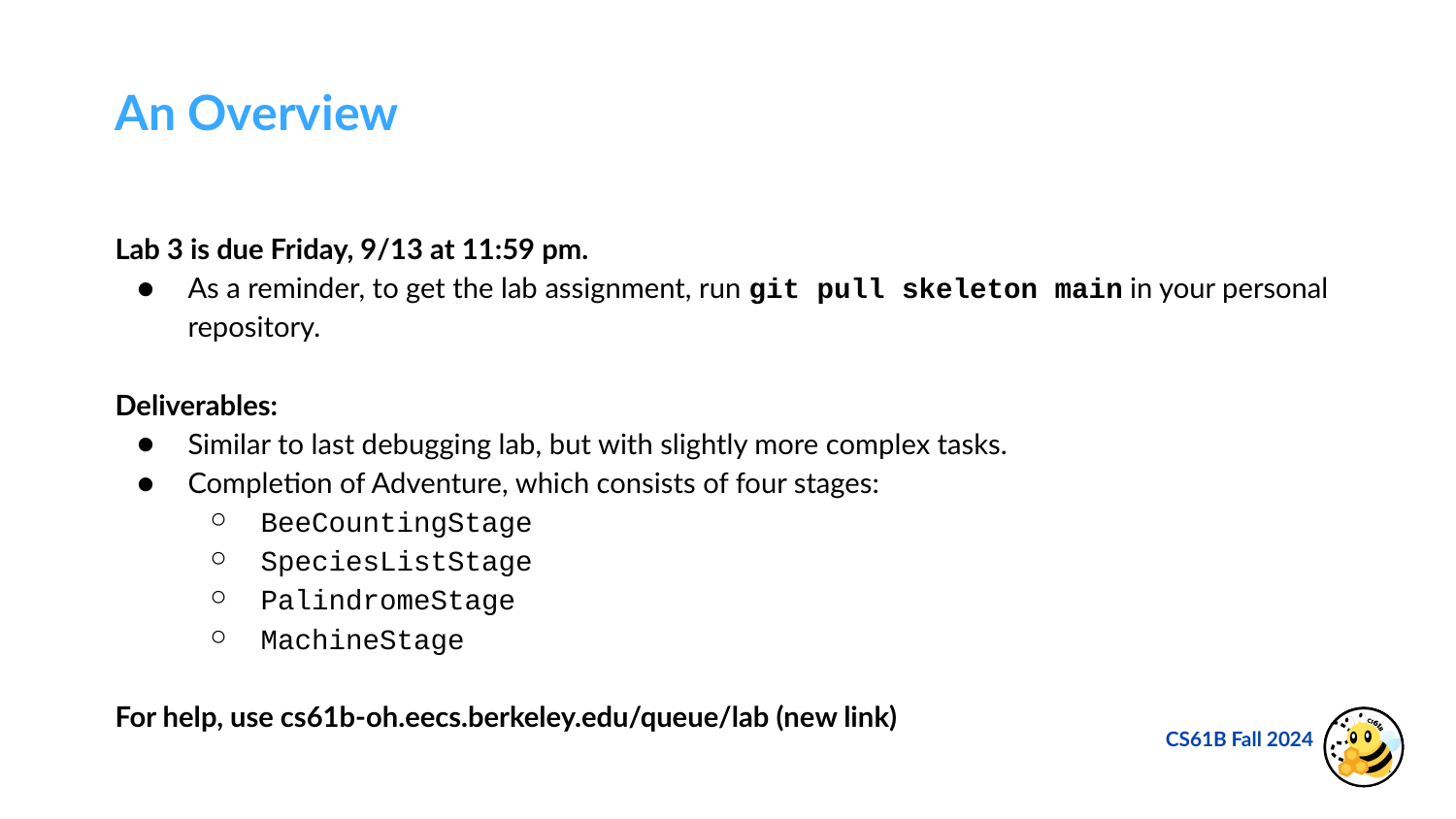

An Overview
Lab 3 is due Friday, 9/13 at 11:59 pm.
As a reminder, to get the lab assignment, run git pull skeleton main in your personal repository.

Deliverables:
Similar to last debugging lab, but with slightly more complex tasks.
Completion of Adventure, which consists of four stages:
BeeCountingStage
SpeciesListStage
PalindromeStage
MachineStage

For help, use cs61b-oh.eecs.berkeley.edu/queue/lab (new link)